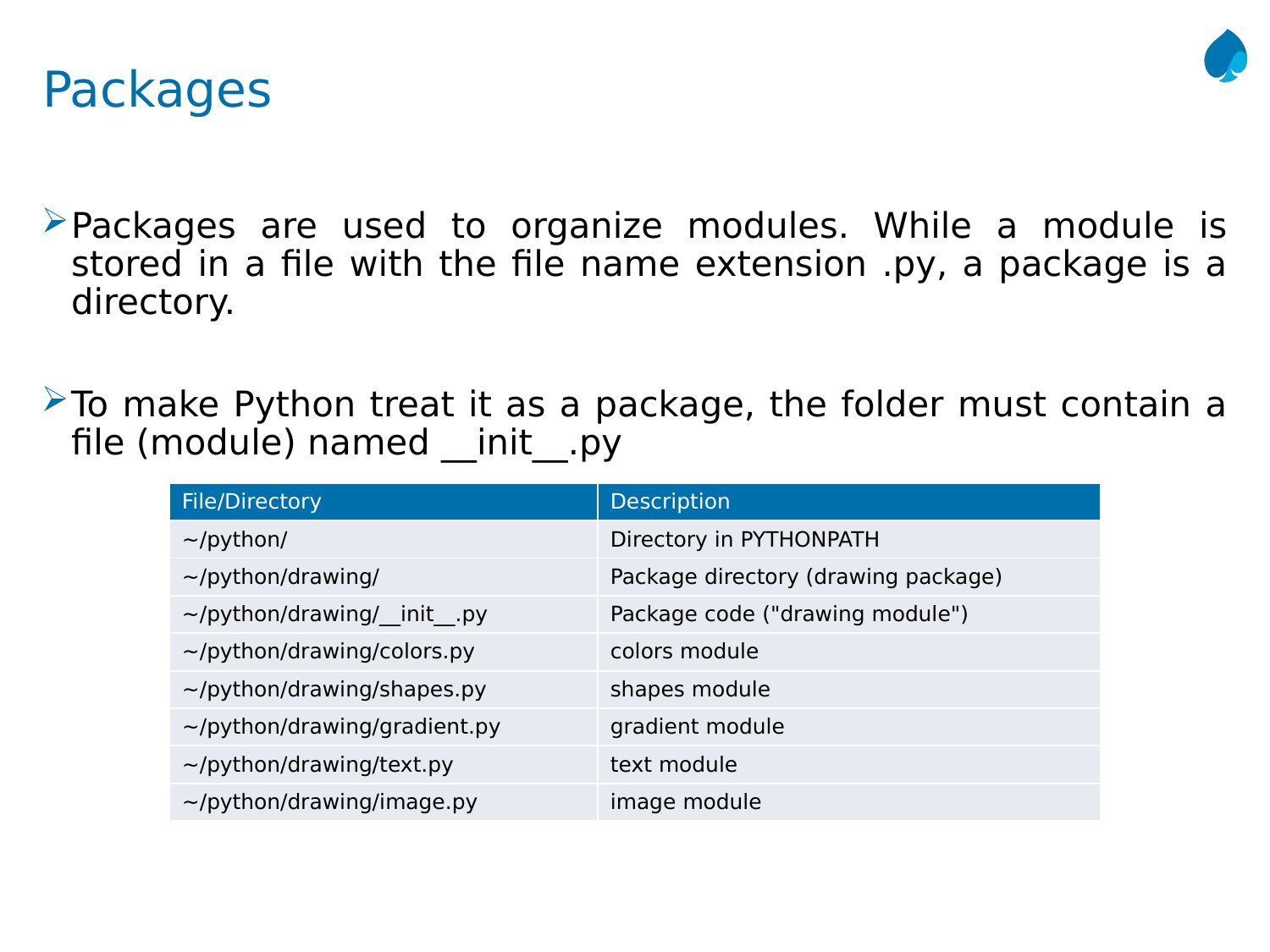

# Packages
Packages are used to organize modules. While a module is stored in a file with the file name extension .py, a package is a directory.

To make Python treat it as a package, the folder must contain a file (module) named __init__.py

| File/Directory | Description |
| --- | --- |
| ~/python/ | Directory in PYTHONPATH |
| ~/python/drawing/ | Package directory (drawing package) |
| ~/python/drawing/\_\_init\_\_.py | Package code ("drawing module") |
| ~/python/drawing/colors.py | colors module |
| ~/python/drawing/shapes.py | shapes module |
| ~/python/drawing/gradient.py | gradient module |
| ~/python/drawing/text.py | text module |
| ~/python/drawing/image.py | image module |